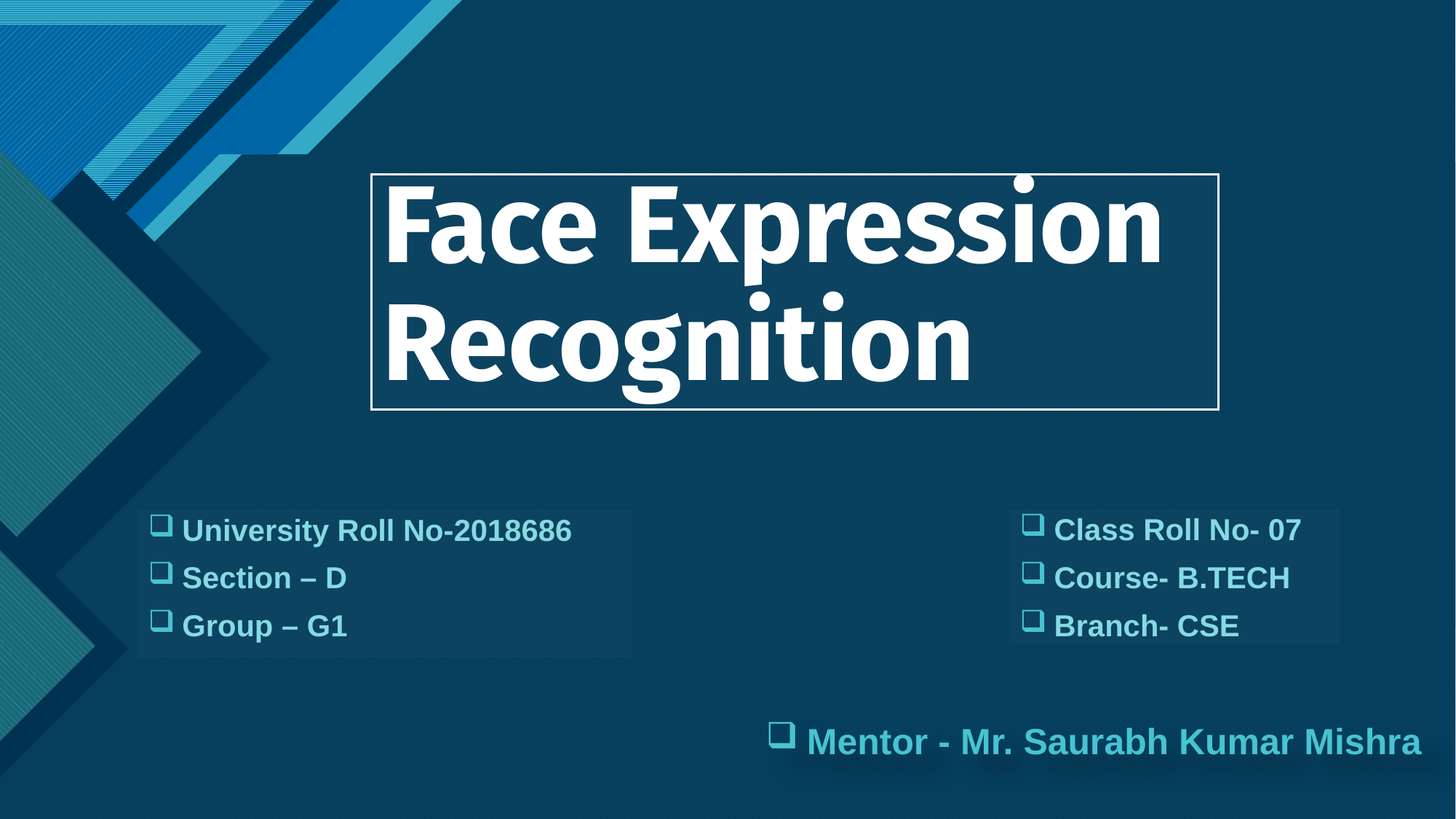

# Face Expression Recognition
University Roll No-2018686
Section – D
Group – G1

Class Roll No- 07
Course- B.TECH
Branch- CSE
Mentor - Mr. Saurabh Kumar Mishra